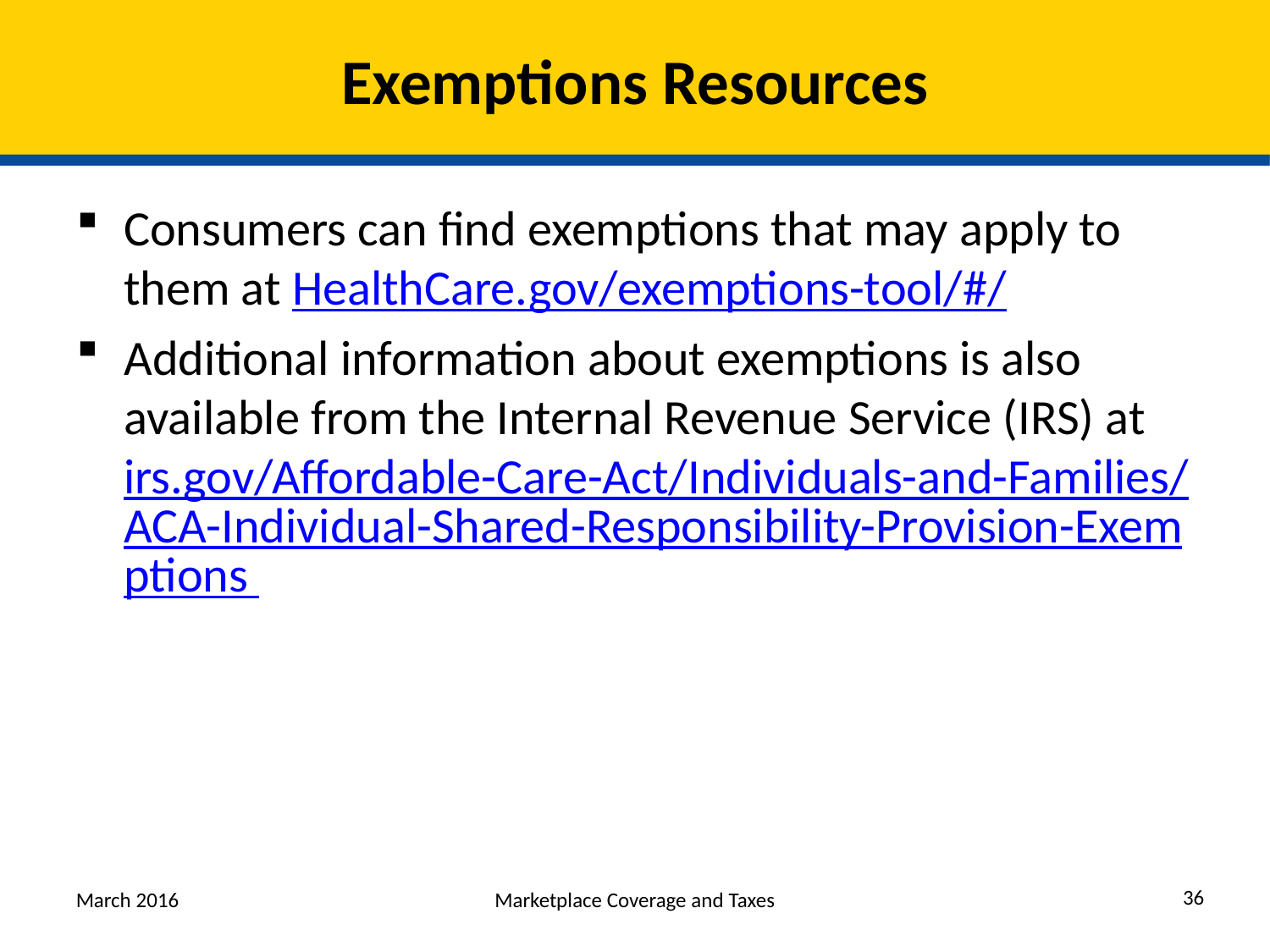

# Exemptions Resources
Consumers can find exemptions that may apply to them at HealthCare.gov/exemptions-tool/#/
Additional information about exemptions is also available from the Internal Revenue Service (IRS) at irs.gov/Affordable-Care-Act/Individuals-and-Families/ACA-Individual-Shared-Responsibility-Provision-Exemptions
36
March 2016
Marketplace Coverage and Taxes